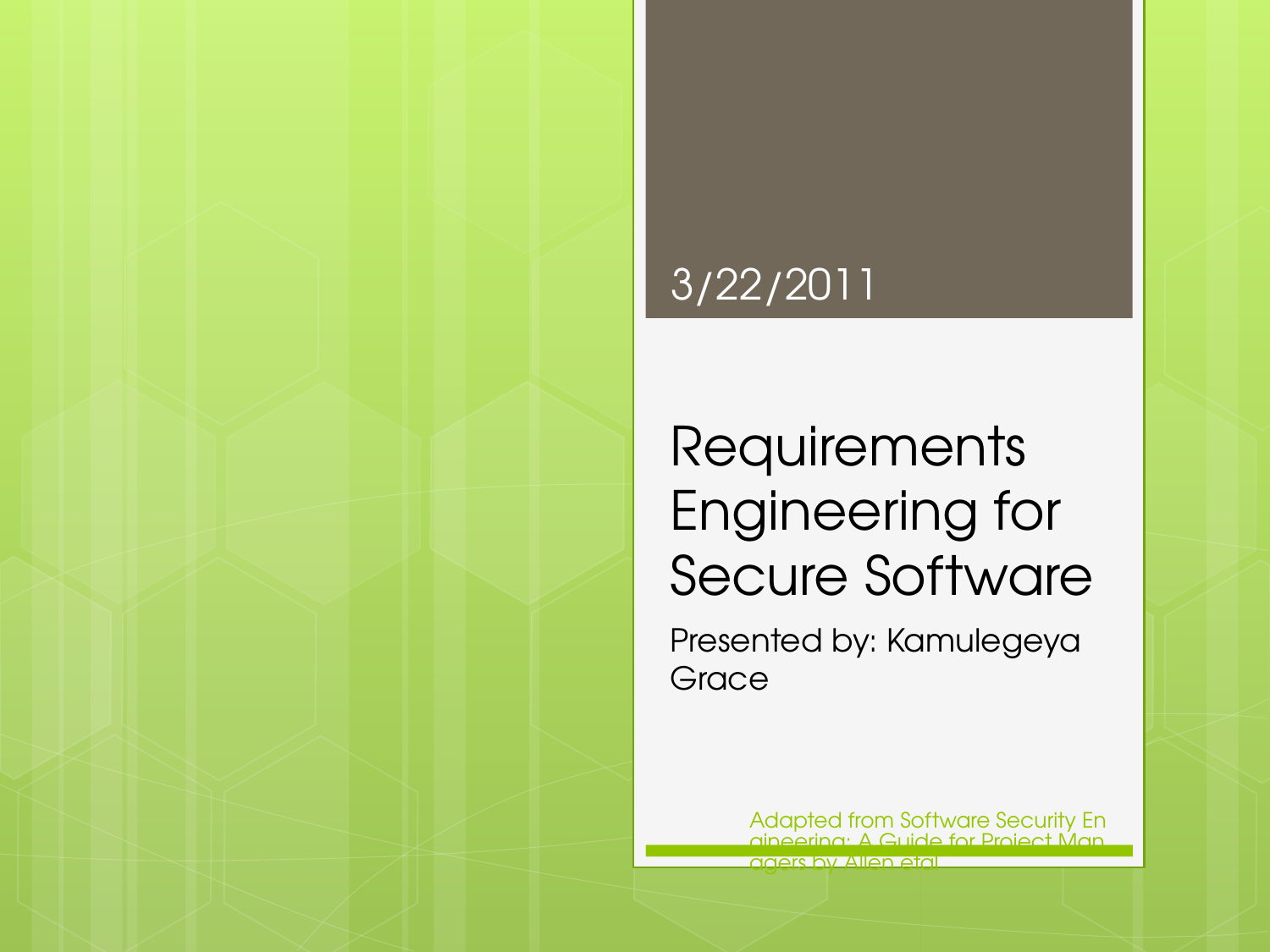

3/22/2011
# Requirements Engineering for Secure Software
Presented by: Kamulegeya Grace
Adapted from Software Security Engineering: A Guide for Project Managers by Allen etal